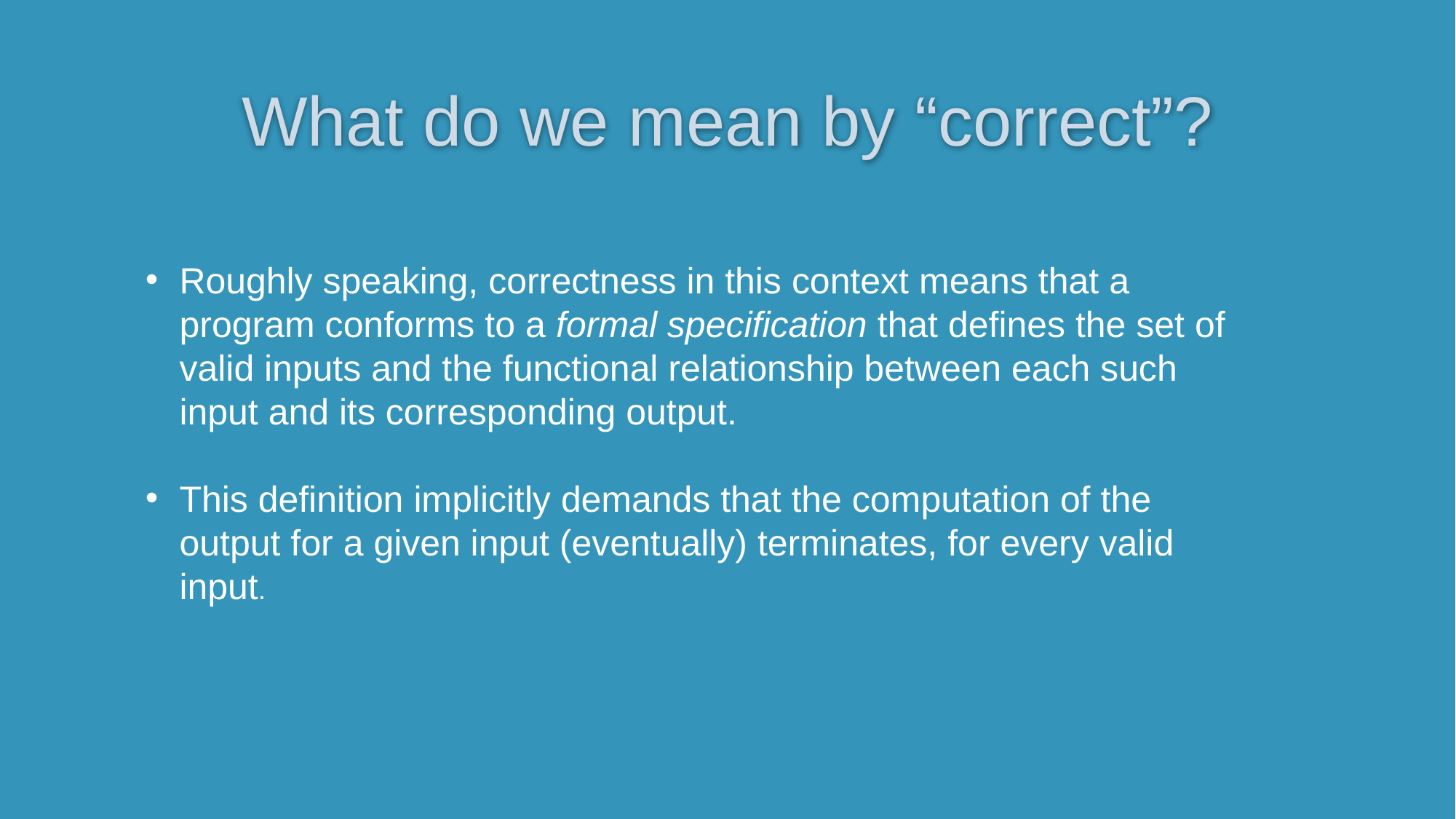

# What do we mean by “correct”?
Roughly speaking, correctness in this context means that a program conforms to a formal specification that defines the set of valid inputs and the functional relationship between each such input and its corresponding output.

This definition implicitly demands that the computation of the output for a given input (eventually) terminates, for every valid input.